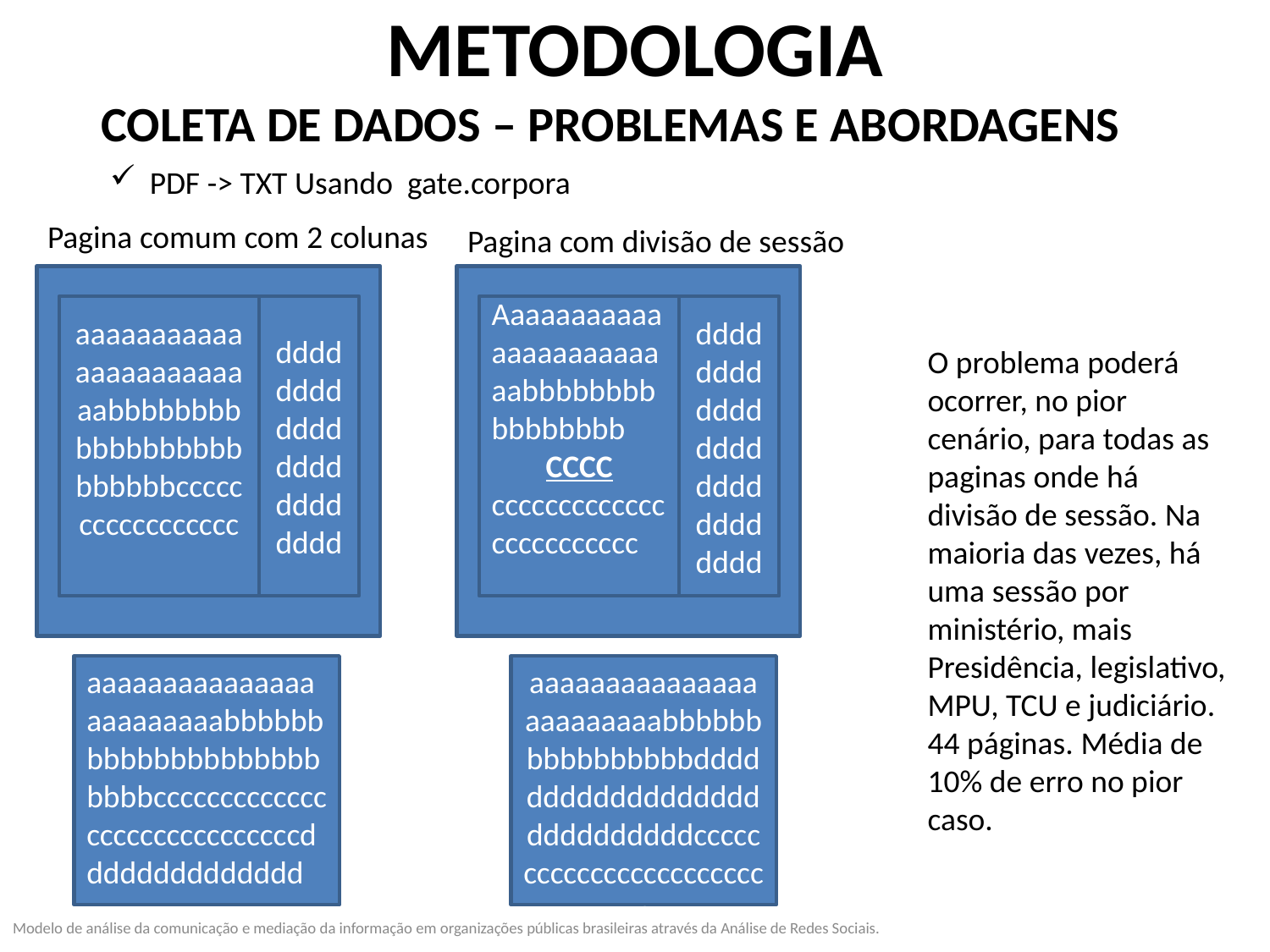

# Metodologia
Coleta de dados – problemas e abordagens
PDF -> TXT Usando  gate.corpora
Pagina comum com 2 colunas
Pagina com divisão de sessão

aaaaaaaaaaaaaaaaaaaaaaaabbbbbbbbbbbbbbbbbbbbbbbbccccccccccccccccc

dddddddddddddddddddddddd
Aaaaaaaaaaaaaaaaaaaaaaaabbbbbbbbbbbbbbbb
CCCC
cccccccccccccccccccccccc

dddddddddddddddddddddddddddd
O problema poderá ocorrer, no pior cenário, para todas as paginas onde há divisão de sessão. Na maioria das vezes, há uma sessão por ministério, mais Presidência, legislativo, MPU, TCU e judiciário. 44 páginas. Média de 10% de erro no pior caso.
aaaaaaaaaaaaaaaaaaaaaaaabbbbbbbbbbbbbbbbbbbbbbbbcccccccccccccccccccccccccccccdddddddddddddd

aaaaaaaaaaaaaaaaaaaaaaaabbbbbbbbbbbbbbbbddddddddddddddddddddddddddddcccccccccccccccccccccccc

Modelo de análise da comunicação e mediação da informação em organizações públicas brasileiras através da Análise de Redes Sociais.